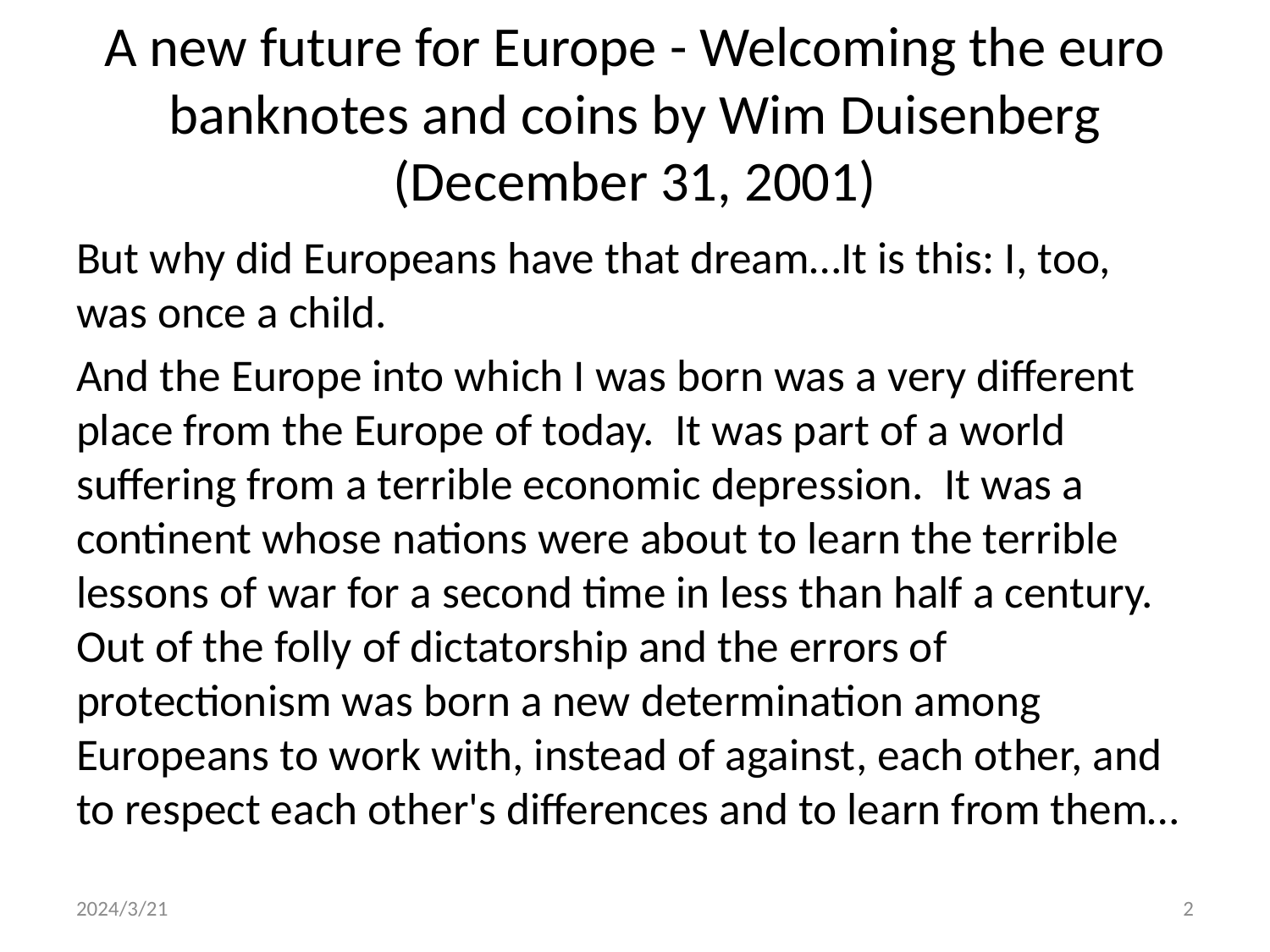

# A new future for Europe - Welcoming the euro banknotes and coins by Wim Duisenberg (December 31, 2001)
But why did Europeans have that dream…It is this: I, too, was once a child.
And the Europe into which I was born was a very different place from the Europe of today.  It was part of a world suffering from a terrible economic depression.  It was a continent whose nations were about to learn the terrible lessons of war for a second time in less than half a century.  Out of the folly of dictatorship and the errors of protectionism was born a new determination among Europeans to work with, instead of against, each other, and to respect each other's differences and to learn from them…
2024/3/21

2